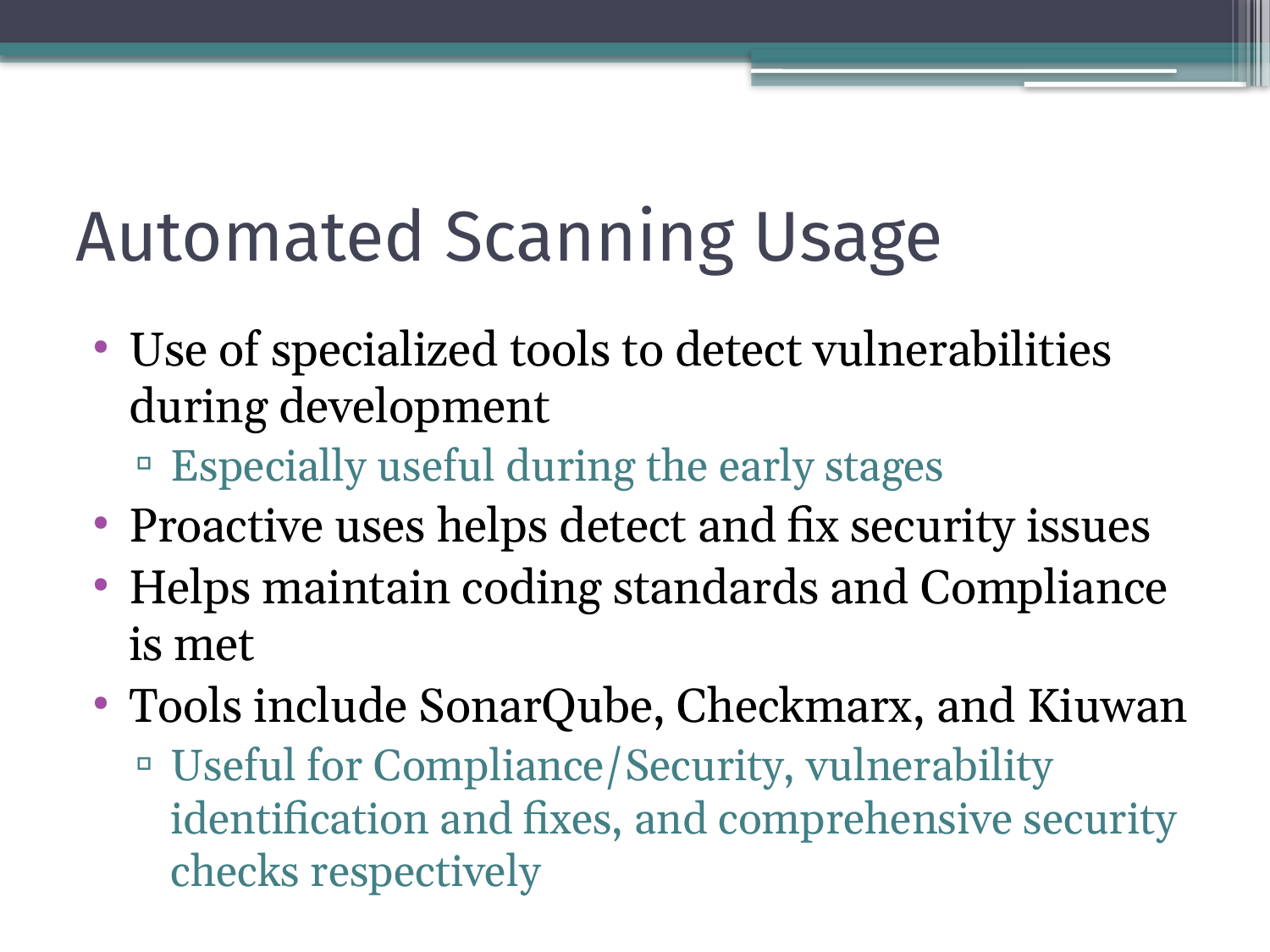

# Automated Scanning Usage
Use of specialized tools to detect vulnerabilities during development
Especially useful during the early stages
Proactive uses helps detect and fix security issues
Helps maintain coding standards and Compliance is met
Tools include SonarQube, Checkmarx, and Kiuwan
Useful for Compliance/Security, vulnerability identification and fixes, and comprehensive security checks respectively